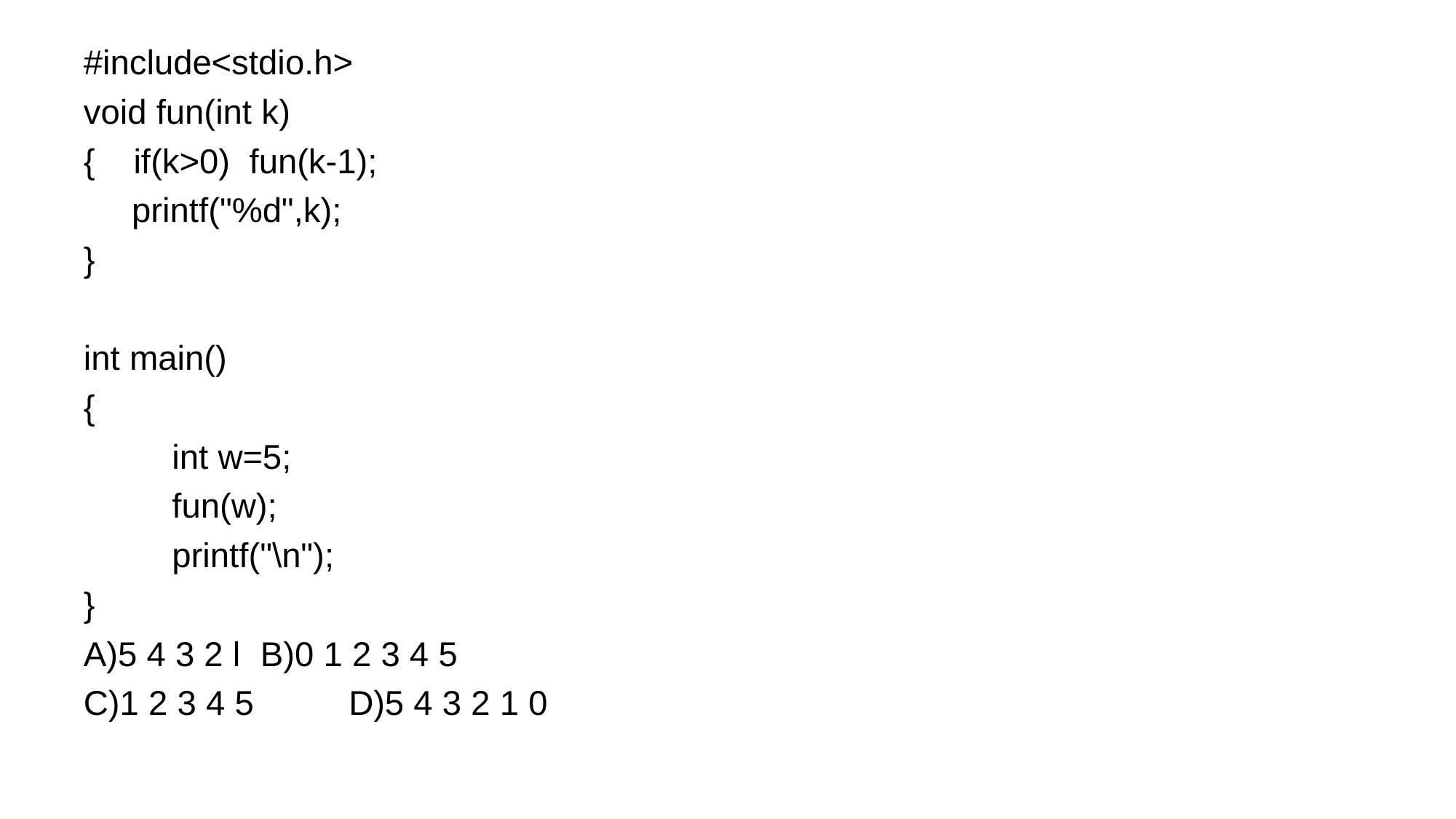

#include<stdio.h>
void fun(int k)
{    if(k>0)  fun(k-1);
     printf("%d",k);
}

int main()
{
	int w=5;
	fun(w);
	printf("\n");
}
A)5 4 3 2 l 		B)0 1 2 3 4 5
C)1 2 3 4 5 		D)5 4 3 2 1 0